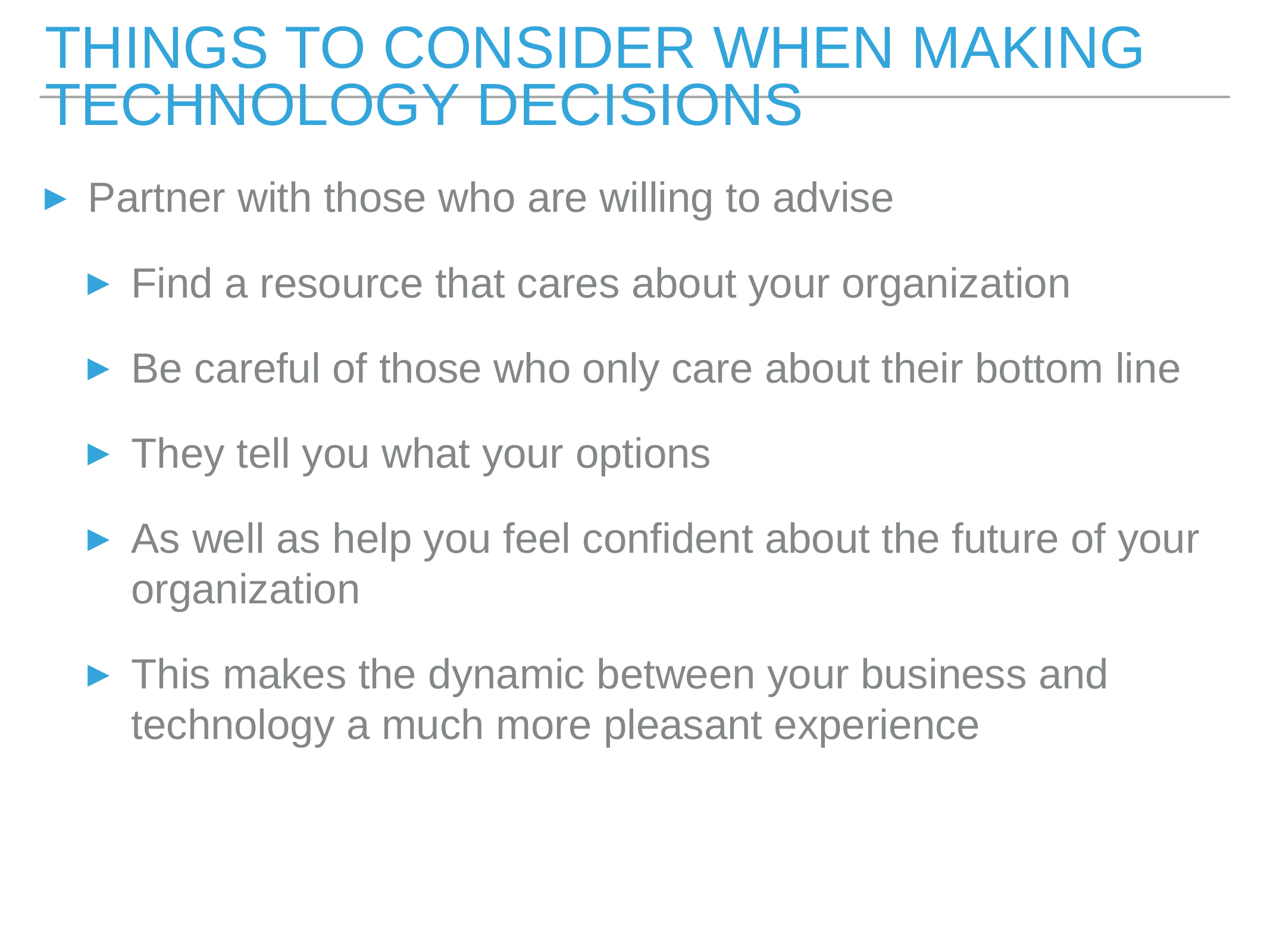

# Things to consider when making technology decisions
Partner with those who are willing to advise
Find a resource that cares about your organization
Be careful of those who only care about their bottom line
They tell you what your options
As well as help you feel confident about the future of your organization
This makes the dynamic between your business and technology a much more pleasant experience